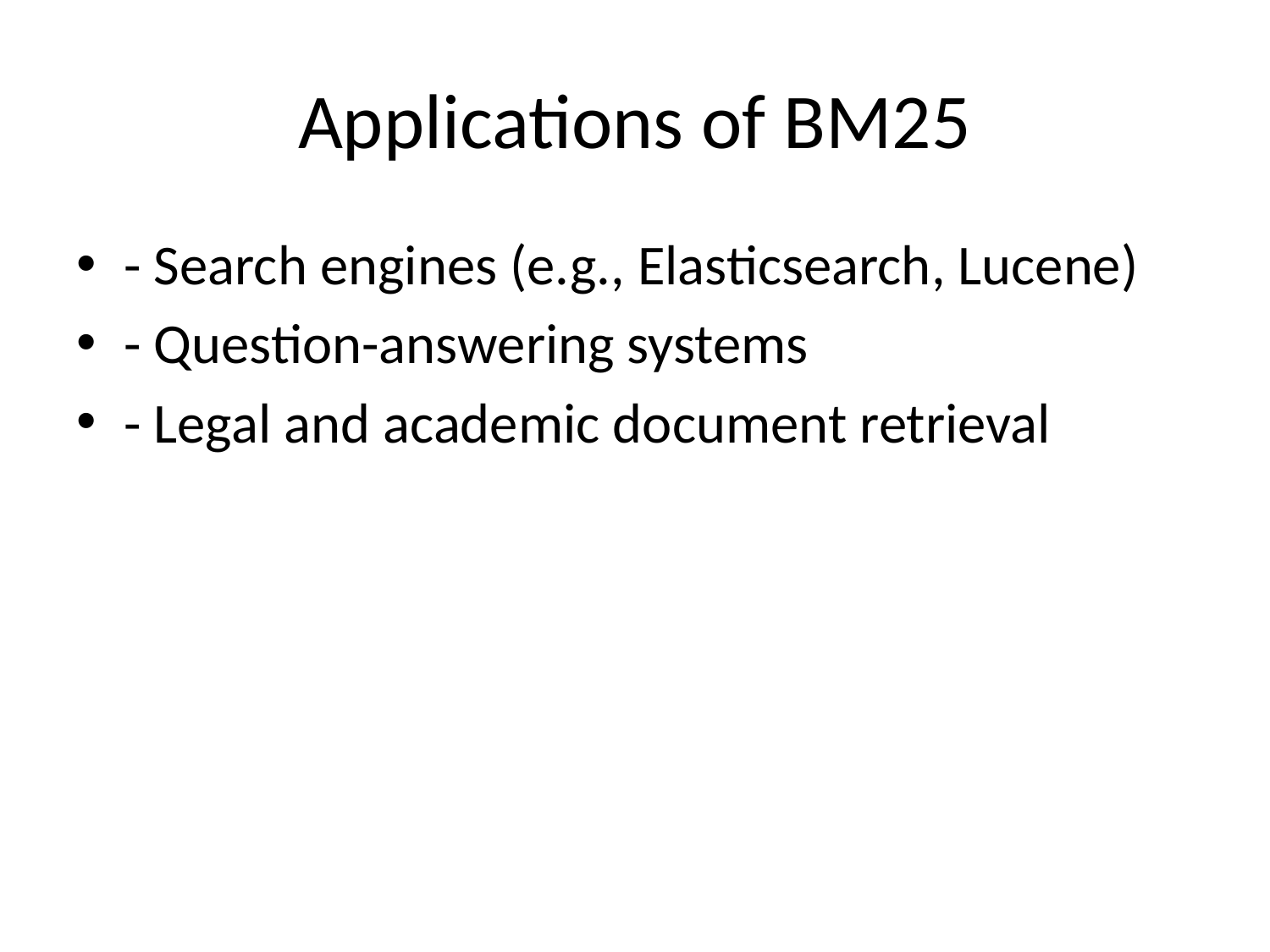

# Applications of BM25
- Search engines (e.g., Elasticsearch, Lucene)
- Question-answering systems
- Legal and academic document retrieval